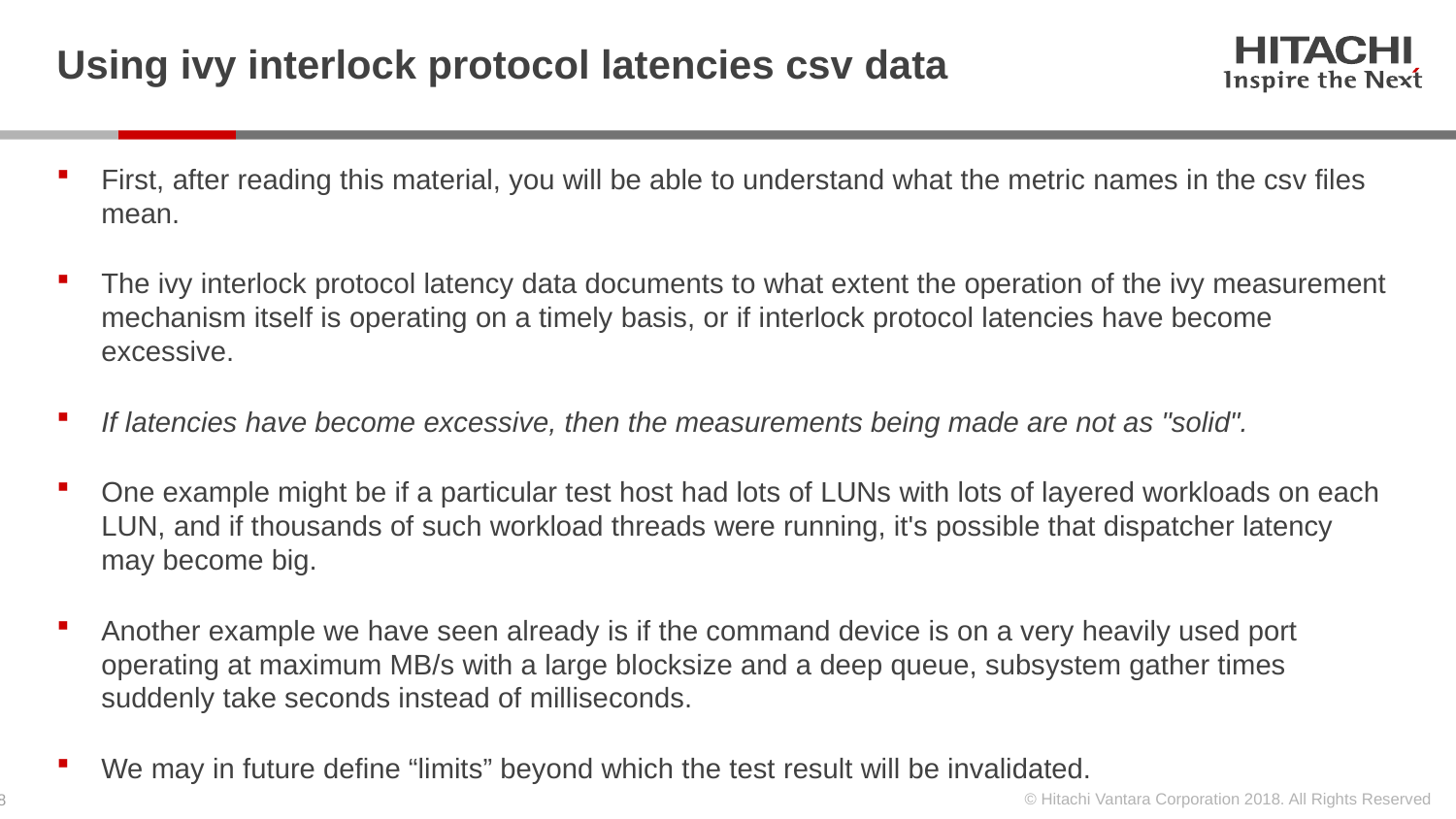

# Using ivy interlock protocol latencies csv data
First, after reading this material, you will be able to understand what the metric names in the csv files mean.
The ivy interlock protocol latency data documents to what extent the operation of the ivy measurement mechanism itself is operating on a timely basis, or if interlock protocol latencies have become excessive.
If latencies have become excessive, then the measurements being made are not as "solid".
One example might be if a particular test host had lots of LUNs with lots of layered workloads on each LUN, and if thousands of such workload threads were running, it's possible that dispatcher latency may become big.
Another example we have seen already is if the command device is on a very heavily used port operating at maximum MB/s with a large blocksize and a deep queue, subsystem gather times suddenly take seconds instead of milliseconds.
We may in future define “limits” beyond which the test result will be invalidated.